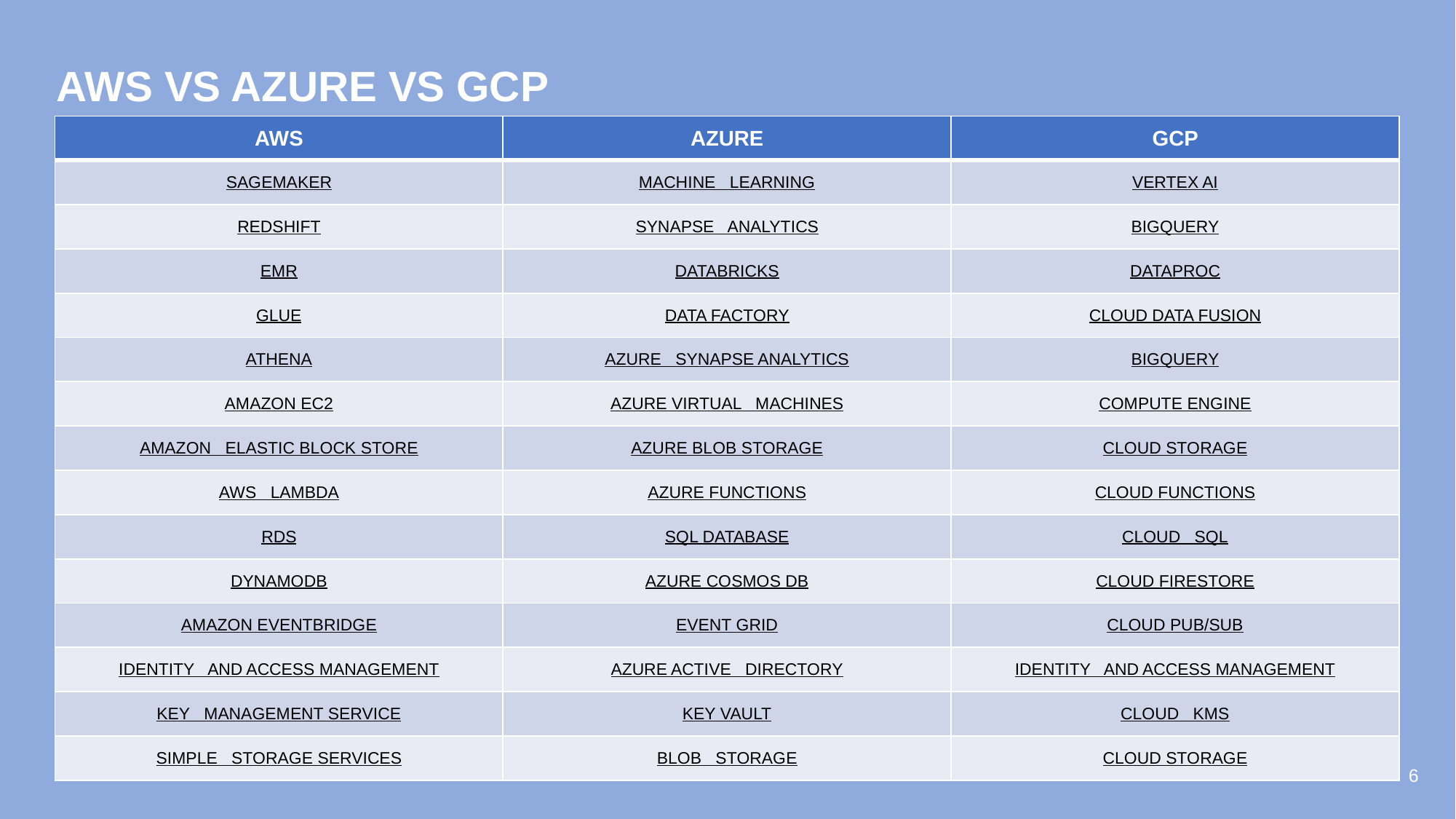

AWS Vs azure vs gcp
| AWS | Azure | GCP |
| --- | --- | --- |
| SageMaker | Machine   Learning | Vertex AI |
| Redshift | Synapse   Analytics | BigQuery |
| EMR | Databricks | Dataproc |
| Glue | Data Factory | Cloud Data Fusion |
| Athena | Azure   Synapse Analytics | BigQuery |
| Amazon EC2 | Azure Virtual   Machines | Compute Engine |
| Amazon   Elastic Block Store | Azure Blob Storage | Cloud Storage |
| AWS   Lambda | Azure Functions | Cloud Functions |
| RDS | SQL Database | Cloud   SQL |
| DynamoDB | Azure Cosmos DB | Cloud Firestore |
| Amazon EventBridge | Event Grid | Cloud Pub/Sub |
| Identity   and Access Management | Azure Active   Directory | Identity   and Access Management |
| Key   Management Service | Key Vault | Cloud   KMS |
| Simple   Storage Services | Blob   storage | Cloud Storage |

6